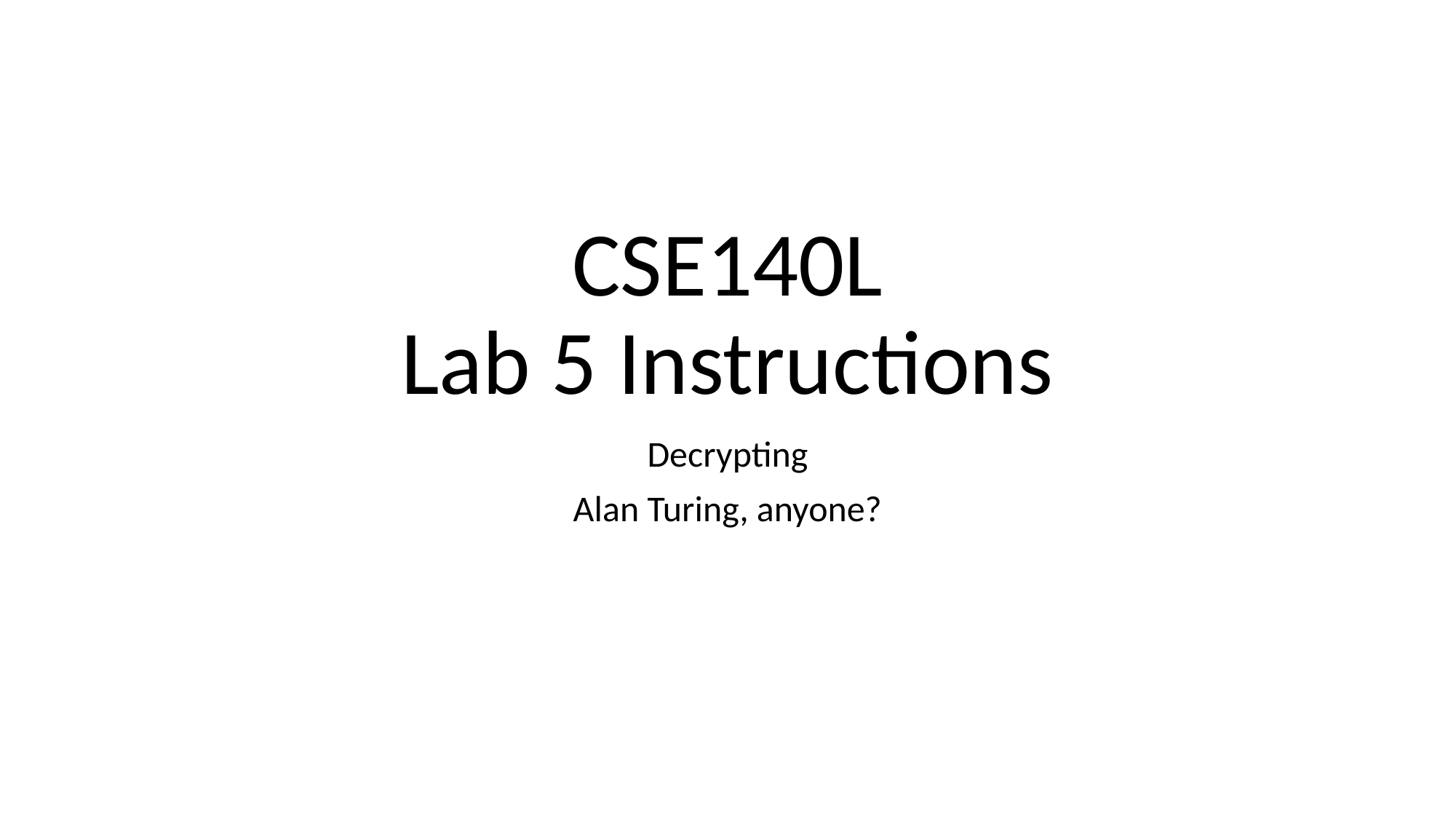

# CSE140L Lab 5 Instructions
Decrypting
Alan Turing, anyone?